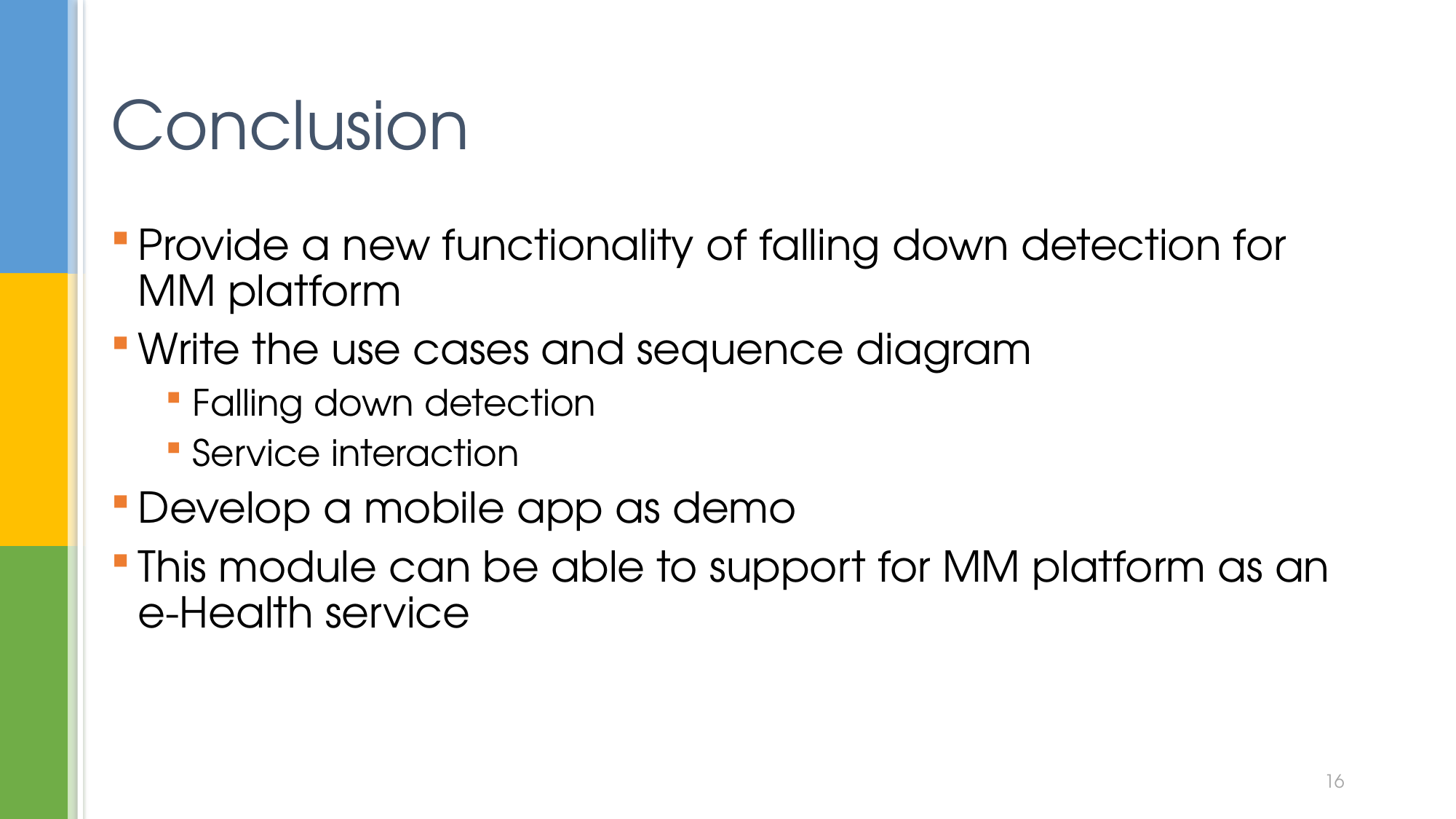

# Conclusion
Provide a new functionality of falling down detection for MM platform
Write the use cases and sequence diagram
Falling down detection
Service interaction
Develop a mobile app as demo
This module can be able to support for MM platform as an e-Health service
16